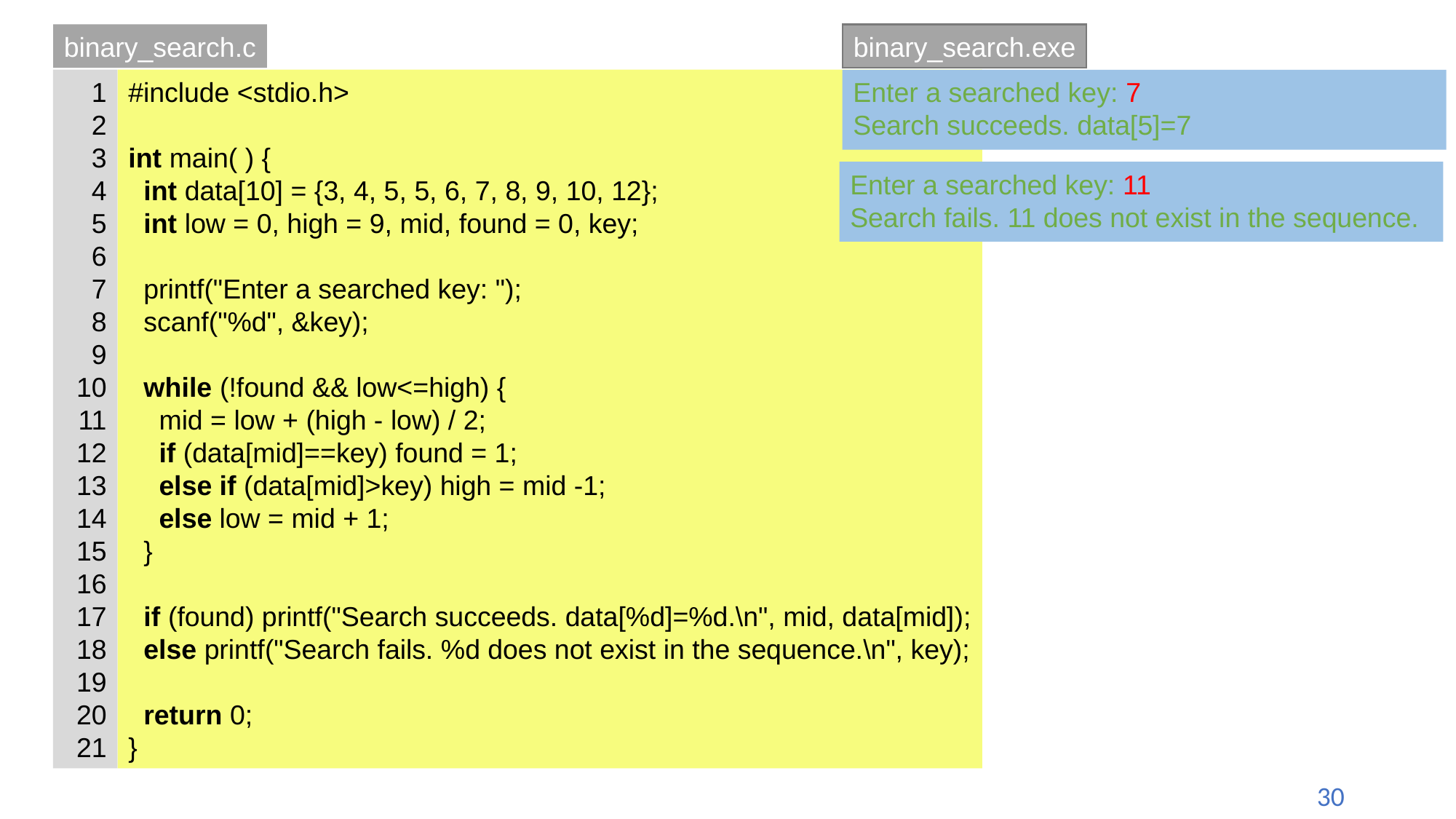

binary_search.c
1
2
3
4
5
6
7
8
9
10
11
12
13
14
15
16
17
18
19
20
21
#include <stdio.h>

int main( ) {
  int data[10] = {3, 4, 5, 5, 6, 7, 8, 9, 10, 12};
  int low = 0, high = 9, mid, found = 0, key;

  printf("Enter a searched key: ");
  scanf("%d", &key);

  while (!found && low<=high) {
    mid = low + (high - low) / 2;
    if (data[mid]==key) found = 1;
    else if (data[mid]>key) high = mid -1;
    else low = mid + 1;
  }

  if (found) printf("Search succeeds. data[%d]=%d.\n", mid, data[mid]);
  else printf("Search fails. %d does not exist in the sequence.\n", key);

  return 0;
}
binary_search.exe
Enter a searched key: 7
Search succeeds. data[5]=7
Enter a searched key: 11
Search fails. 11 does not exist in the sequence.